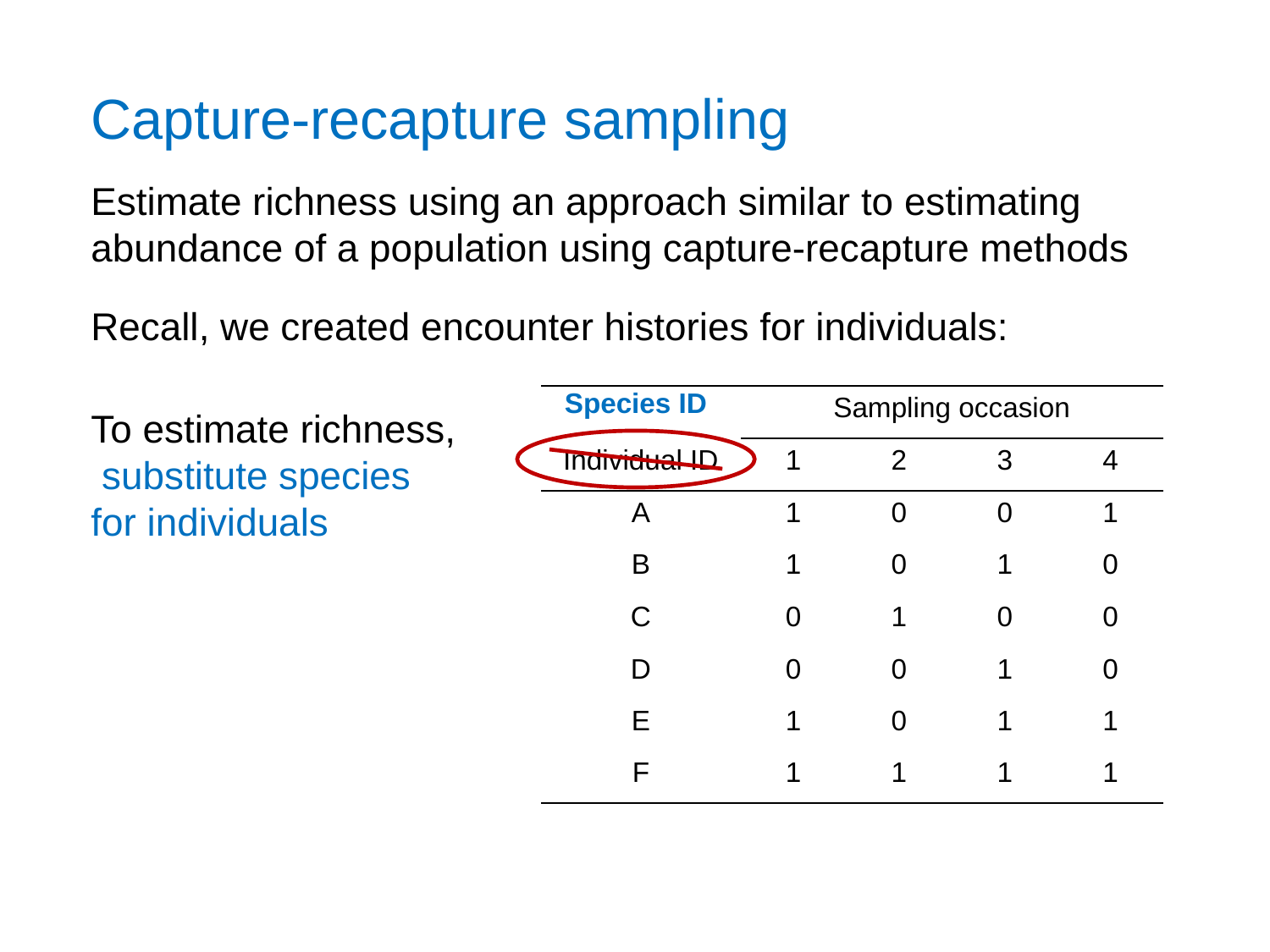

Capture-recapture sampling
Estimate richness using an approach similar to estimating abundance of a population using capture-recapture methods
Recall, we created encounter histories for individuals:
Species ID
|  | Sampling occasion |  |  |  |
| --- | --- | --- | --- | --- |
| Individual ID | 1 | 2 | 3 | 4 |
| A | 1 | 0 | 0 | 1 |
| B | 1 | 0 | 1 | 0 |
| C | 0 | 1 | 0 | 0 |
| D | 0 | 0 | 1 | 0 |
| E | 1 | 0 | 1 | 1 |
| F | 1 | 1 | 1 | 1 |
To estimate richness,  substitute species for individuals